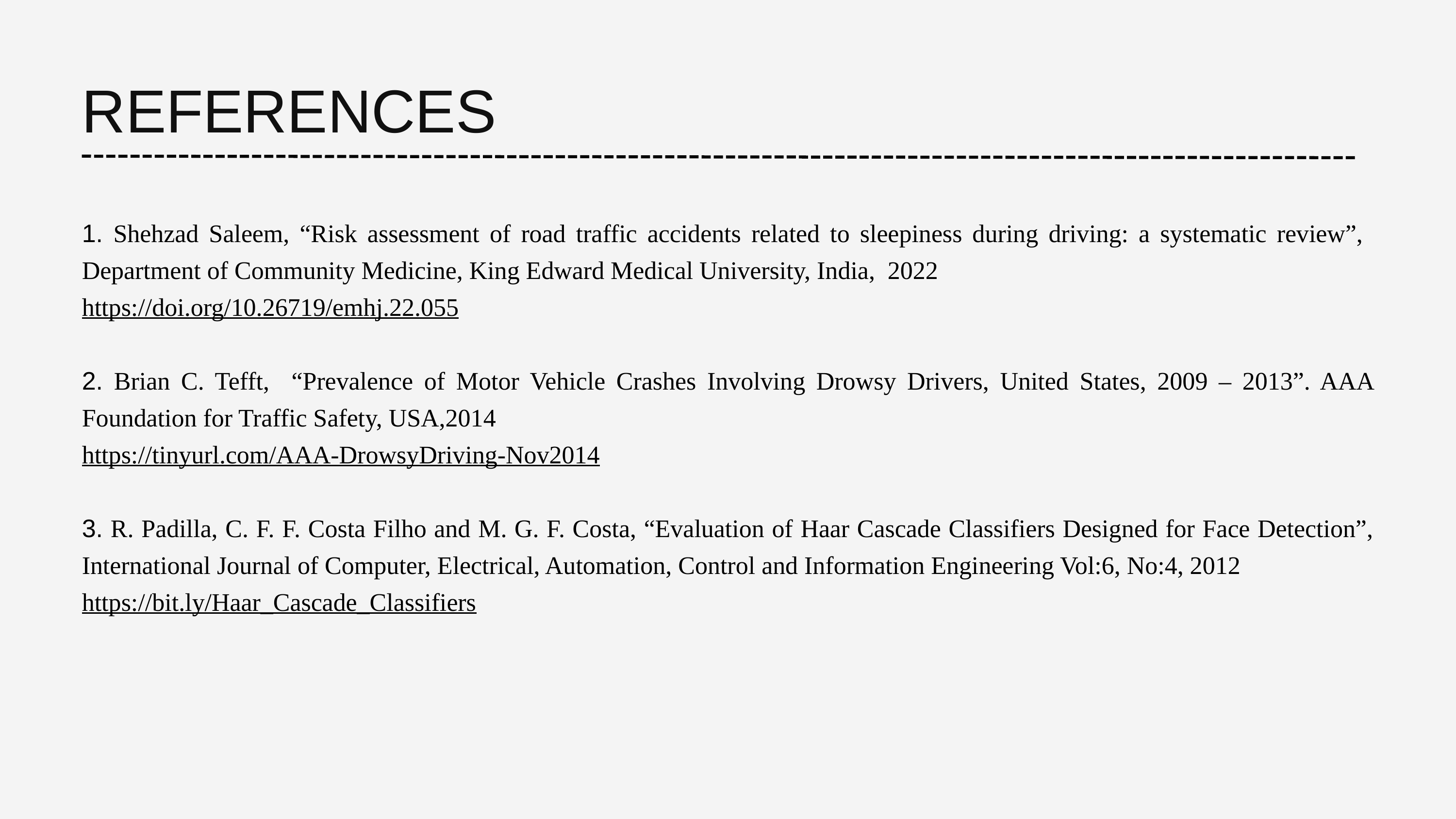

REFERENCES

1. Shehzad Saleem, “Risk assessment of road traffic accidents related to sleepiness during driving: a systematic review”,  Department of Community Medicine, King Edward Medical University, India,  2022
https://doi.org/10.26719/emhj.22.055

2. Brian C. Tefft,  “Prevalence of Motor Vehicle Crashes Involving Drowsy Drivers, United States, 2009 – 2013”. AAA Foundation for Traffic Safety, USA,2014
https://tinyurl.com/AAA-DrowsyDriving-Nov2014

3. R. Padilla, C. F. F. Costa Filho and M. G. F. Costa, “Evaluation of Haar Cascade Classifiers Designed for Face Detection”, International Journal of Computer, Electrical, Automation, Control and Information Engineering Vol:6, No:4, 2012
https://bit.ly/Haar_Cascade_Classifiers